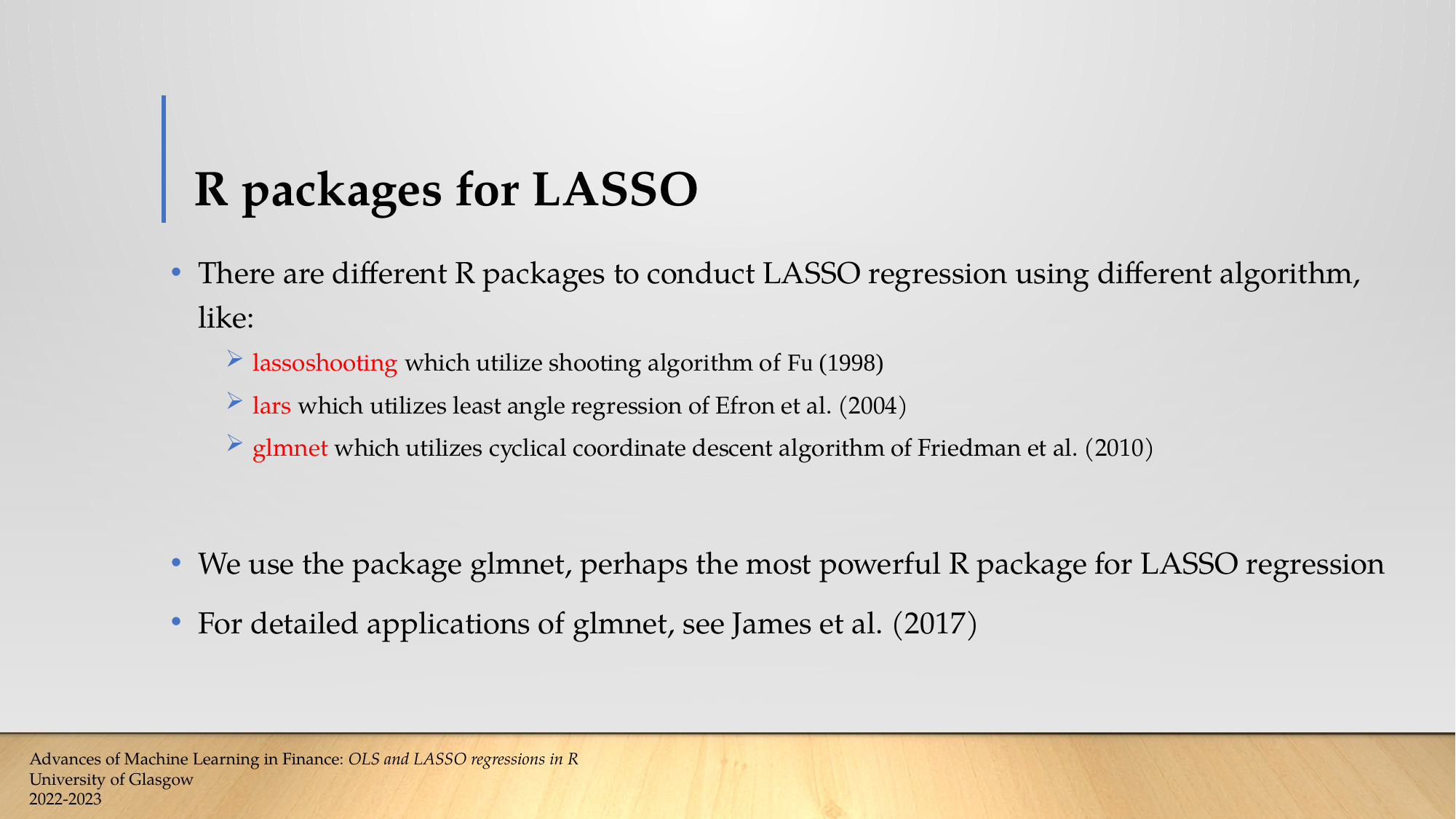

# R packages for LASSO
There are different R packages to conduct LASSO regression using different algorithm, like:
lassoshooting which utilize shooting algorithm of Fu (1998)
lars which utilizes least angle regression of Efron et al. (2004)
glmnet which utilizes cyclical coordinate descent algorithm of Friedman et al. (2010)

We use the package glmnet, perhaps the most powerful R package for LASSO regression
For detailed applications of glmnet, see James et al. (2017)

Advances of Machine Learning in Finance: OLS and LASSO regressions in R
University of Glasgow
2022-2023